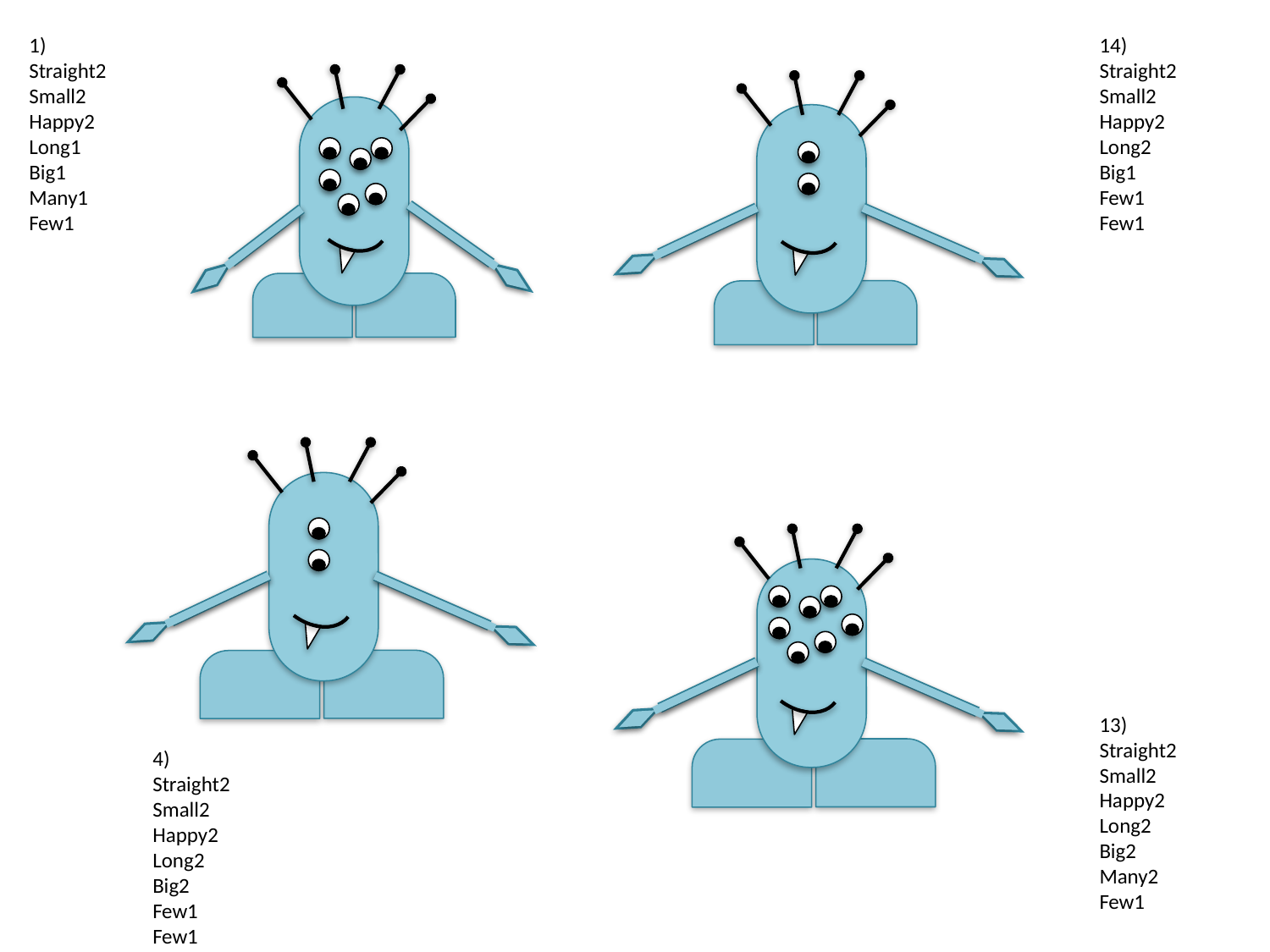

1)
Straight2
Small2
Happy2
Long1
Big1
Many1
Few1
14)
Straight2
Small2
Happy2
Long2
Big1
Few1
Few1

13)
Straight2
Small2
Happy2
Long2
Big2
Many2
Few1
4)
Straight2
Small2
Happy2
Long2
Big2
Few1
Few1